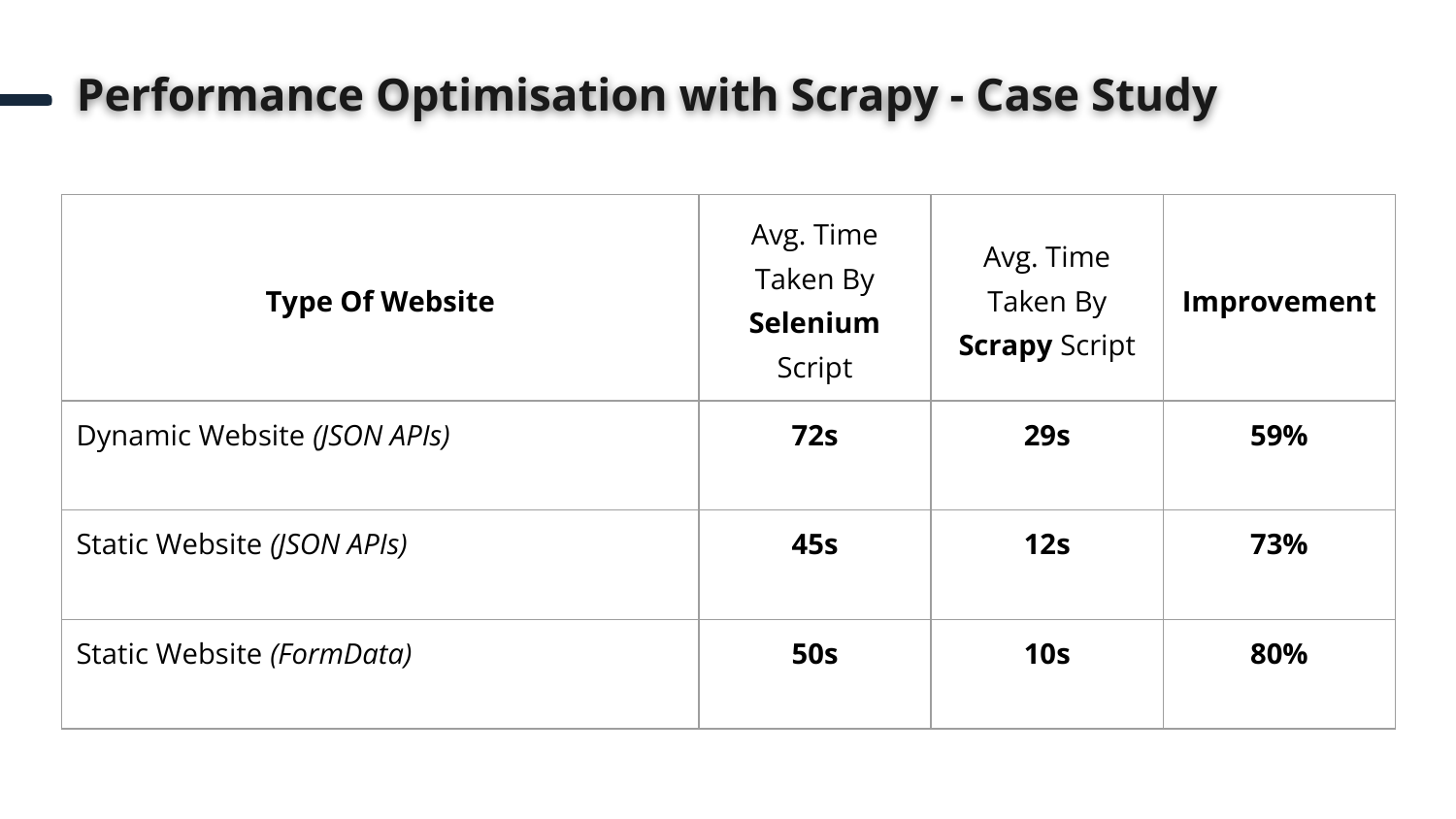

# Performance Optimisation with Scrapy - Case Study
| Type Of Website | Avg. Time Taken By Selenium Script | Avg. Time Taken By Scrapy Script | Improvement |
| --- | --- | --- | --- |
| Dynamic Website (JSON APIs) | 72s | 29s | 59% |
| Static Website (JSON APIs) | 45s | 12s | 73% |
| Static Website (FormData) | 50s | 10s | 80% |